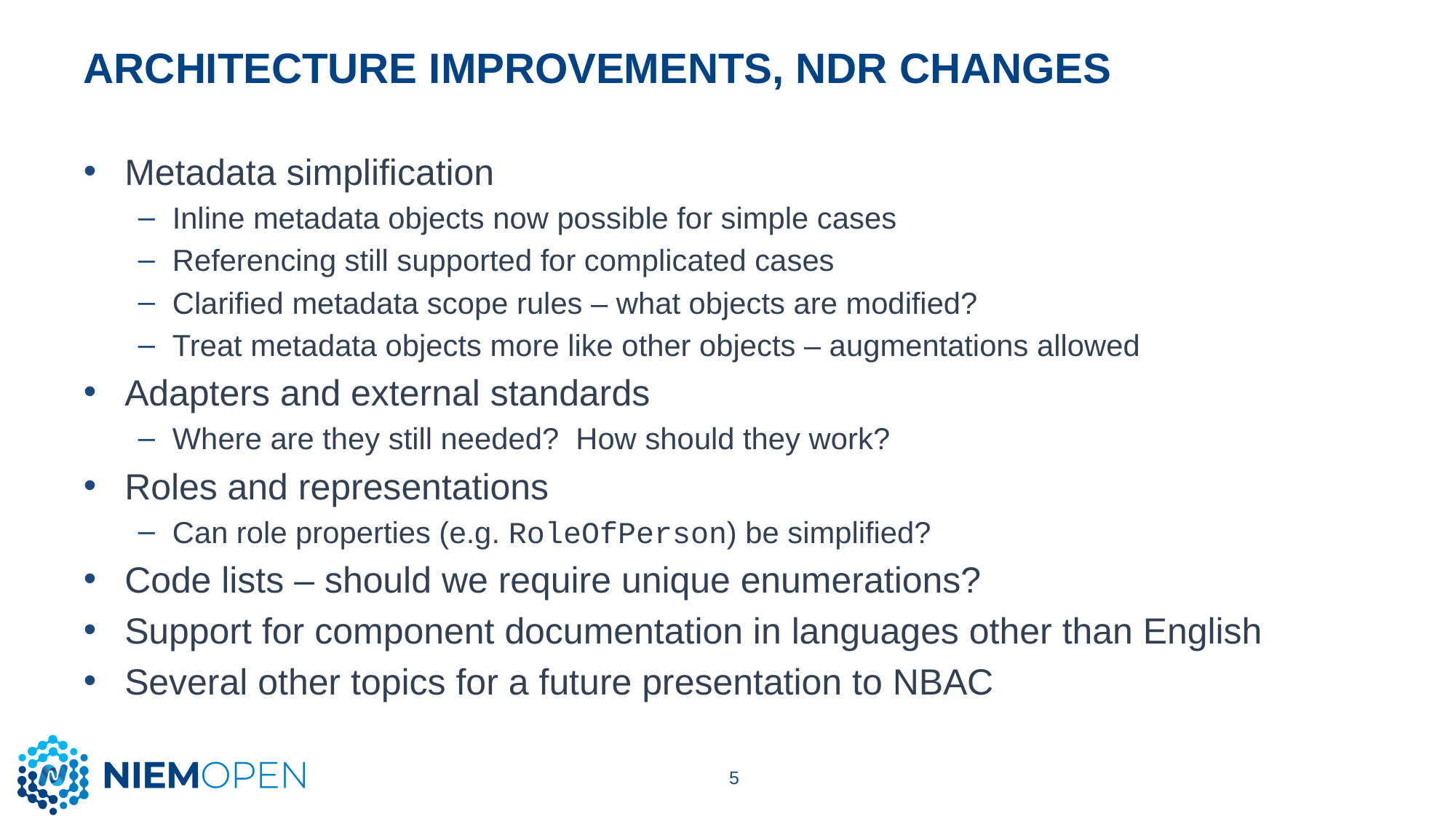

# architecture improvements, NDr changes
Metadata simplification
Inline metadata objects now possible for simple cases
Referencing still supported for complicated cases
Clarified metadata scope rules – what objects are modified?
Treat metadata objects more like other objects – augmentations allowed
Adapters and external standards
Where are they still needed?  How should they work?
Roles and representations
Can role properties (e.g. RoleOfPerson) be simplified?
Code lists – should we require unique enumerations?
Support for component documentation in languages other than English
Several other topics for a future presentation to NBAC
5